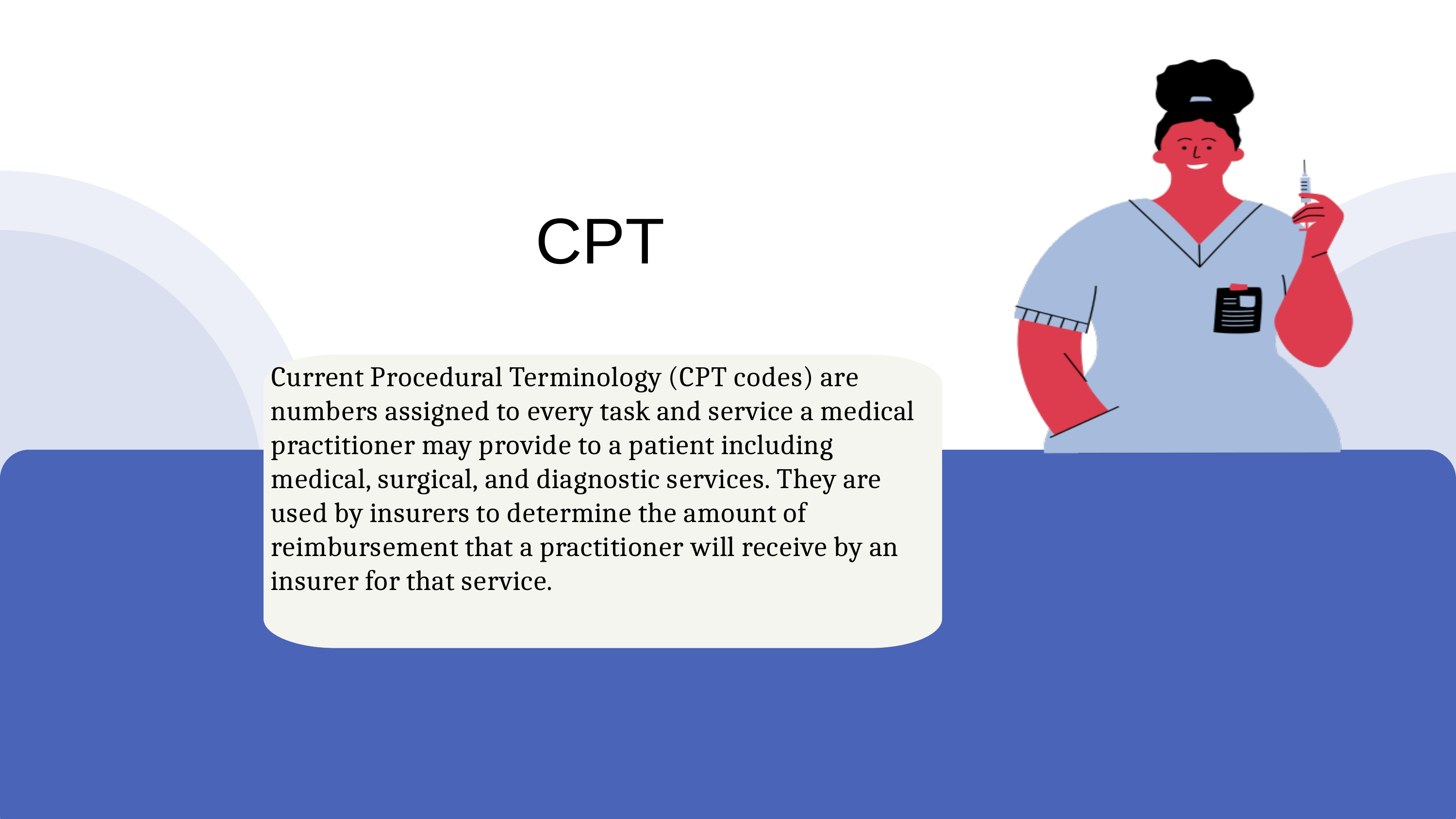

CPT
Current Procedural Terminology (CPT codes) are numbers assigned to every task and service a medical practitioner may provide to a patient including medical, surgical, and diagnostic services. They are used by insurers to determine the amount of reimbursement that a practitioner will receive by an insurer for that service.